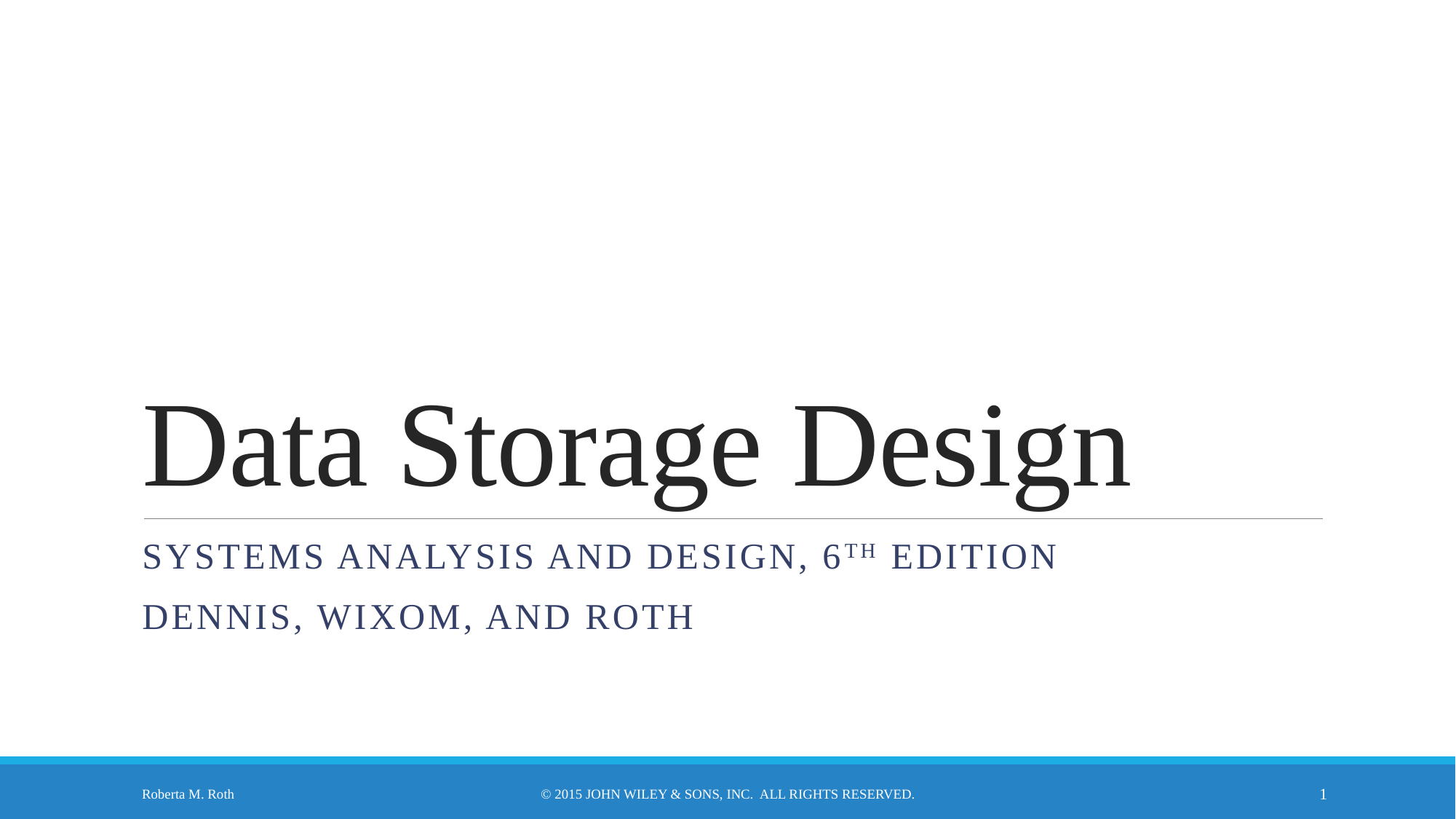

# Data Storage Design
Systems analysis and design, 6th edition
Dennis, wixom, and roth
Roberta M. Roth
© 2015 John Wiley & Sons, Inc.  All rights reserved.
1